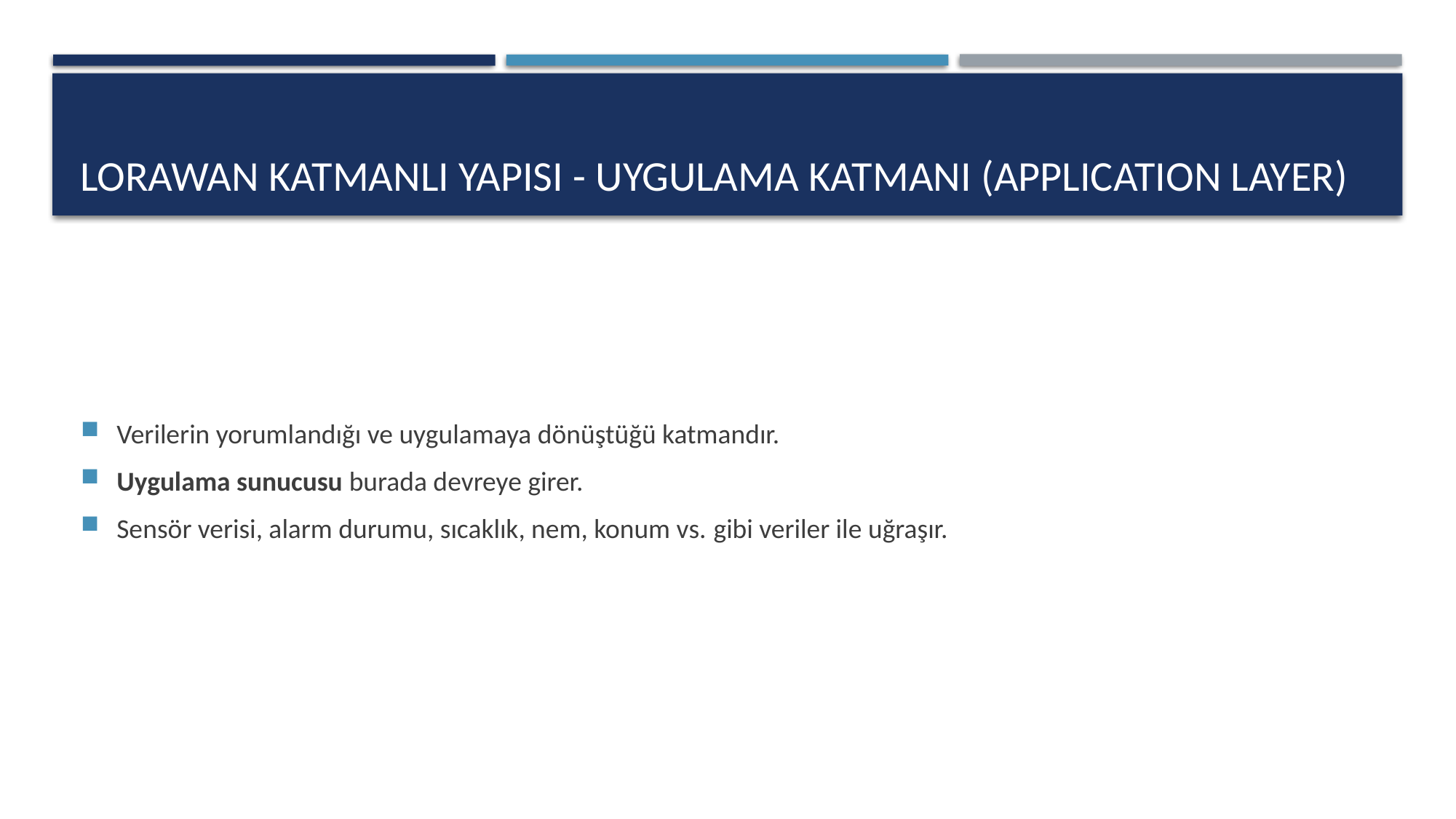

# Lorawan katmanlı yapısı - Uygulama Katmanı (Application Layer)
Verilerin yorumlandığı ve uygulamaya dönüştüğü katmandır.
Uygulama sunucusu burada devreye girer.
Sensör verisi, alarm durumu, sıcaklık, nem, konum vs. gibi veriler ile uğraşır.